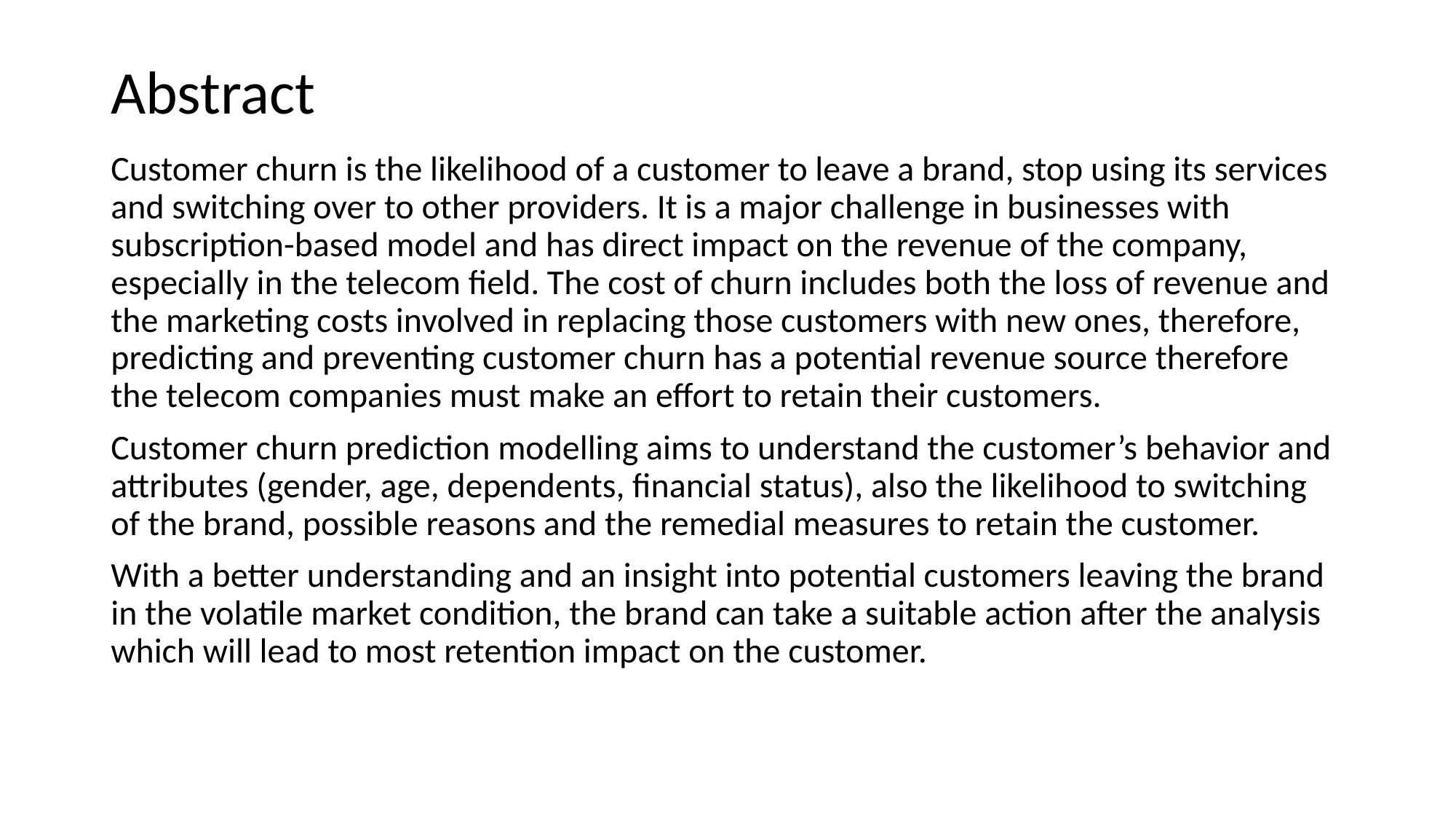

# Abstract
Customer churn is the likelihood of a customer to leave a brand, stop using its services and switching over to other providers. It is a major challenge in businesses with subscription-based model and has direct impact on the revenue of the company, especially in the telecom field. The cost of churn includes both the loss of revenue and the marketing costs involved in replacing those customers with new ones, therefore, predicting and preventing customer churn has a potential revenue source therefore the telecom companies must make an effort to retain their customers.
Customer churn prediction modelling aims to understand the customer’s behavior and attributes (gender, age, dependents, financial status), also the likelihood to switching of the brand, possible reasons and the remedial measures to retain the customer.
With a better understanding and an insight into potential customers leaving the brand in the volatile market condition, the brand can take a suitable action after the analysis which will lead to most retention impact on the customer.